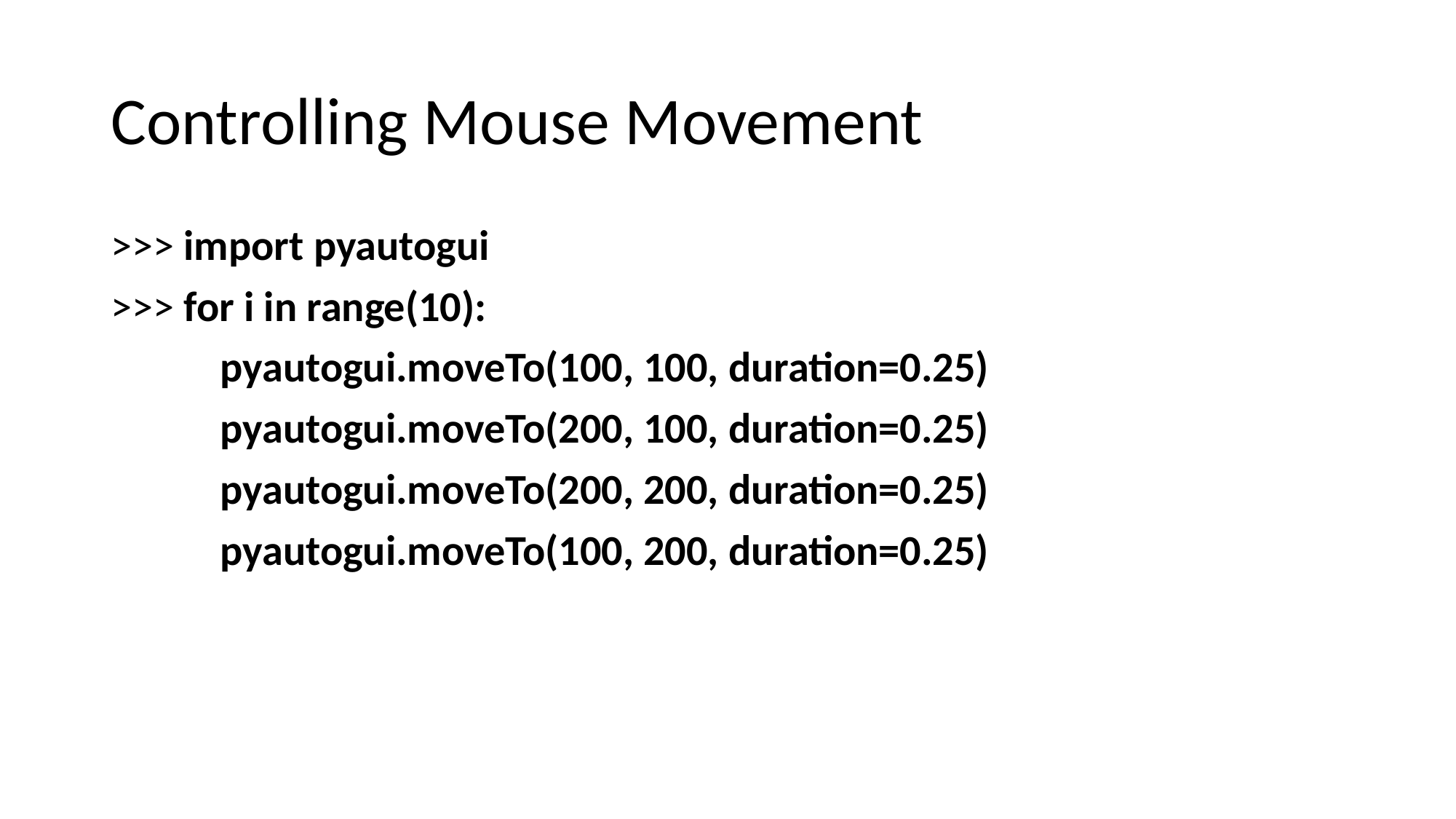

# Controlling Mouse Movement
>>> import pyautogui
>>> for i in range(10):
	pyautogui.moveTo(100, 100, duration=0.25)
	pyautogui.moveTo(200, 100, duration=0.25)
	pyautogui.moveTo(200, 200, duration=0.25)
	pyautogui.moveTo(100, 200, duration=0.25)